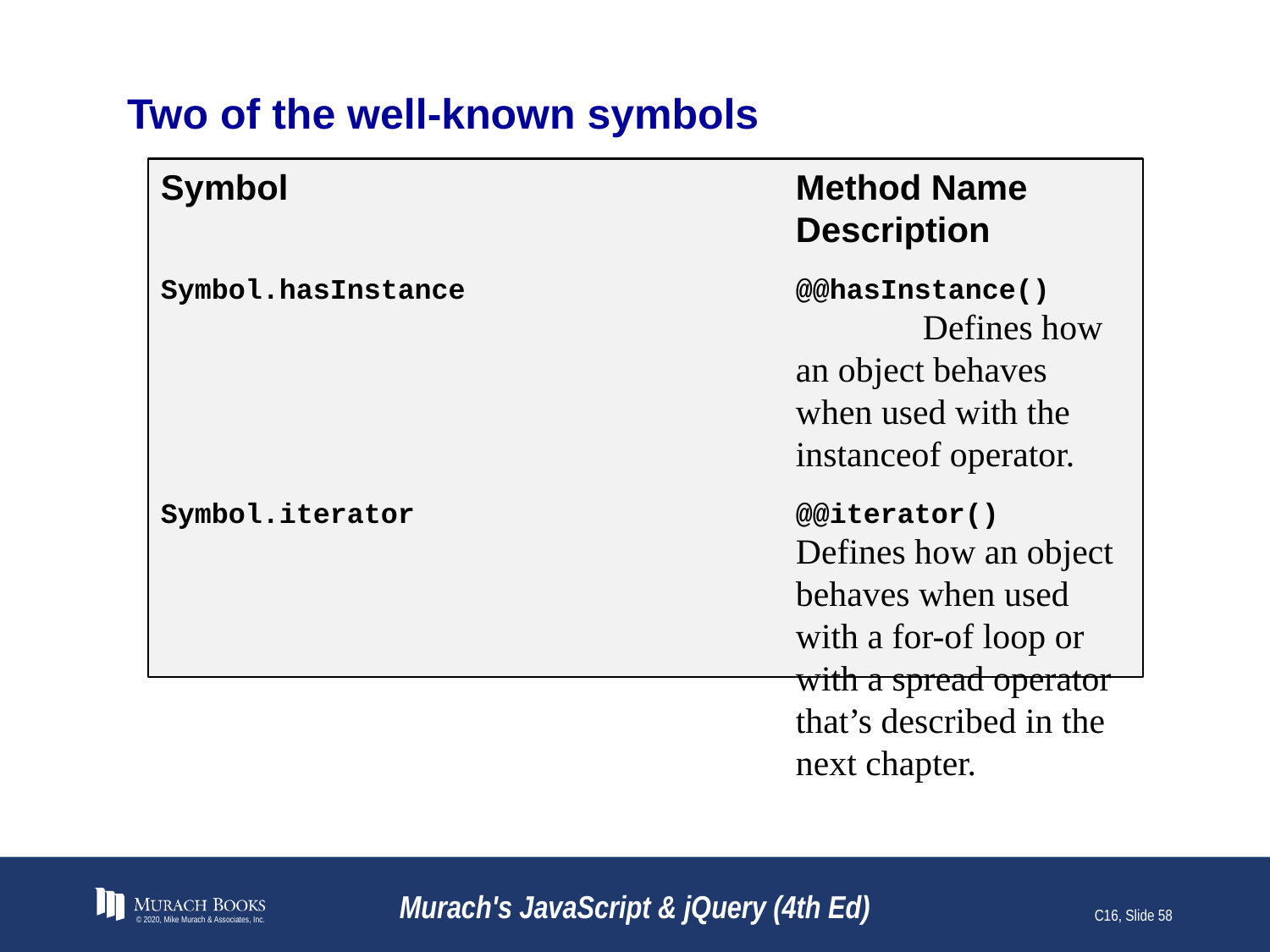

# Two of the well-known symbols
Symbol	Method Name	Description
Symbol.hasInstance	@@hasInstance()	Defines how an object behaves when used with the instanceof operator.
Symbol.iterator	@@iterator()	Defines how an object behaves when used with a for-of loop or with a spread operator that’s described in the next chapter.

© 2020, Mike Murach & Associates, Inc.
Murach's JavaScript & jQuery (4th Ed)

C16, Slide 58